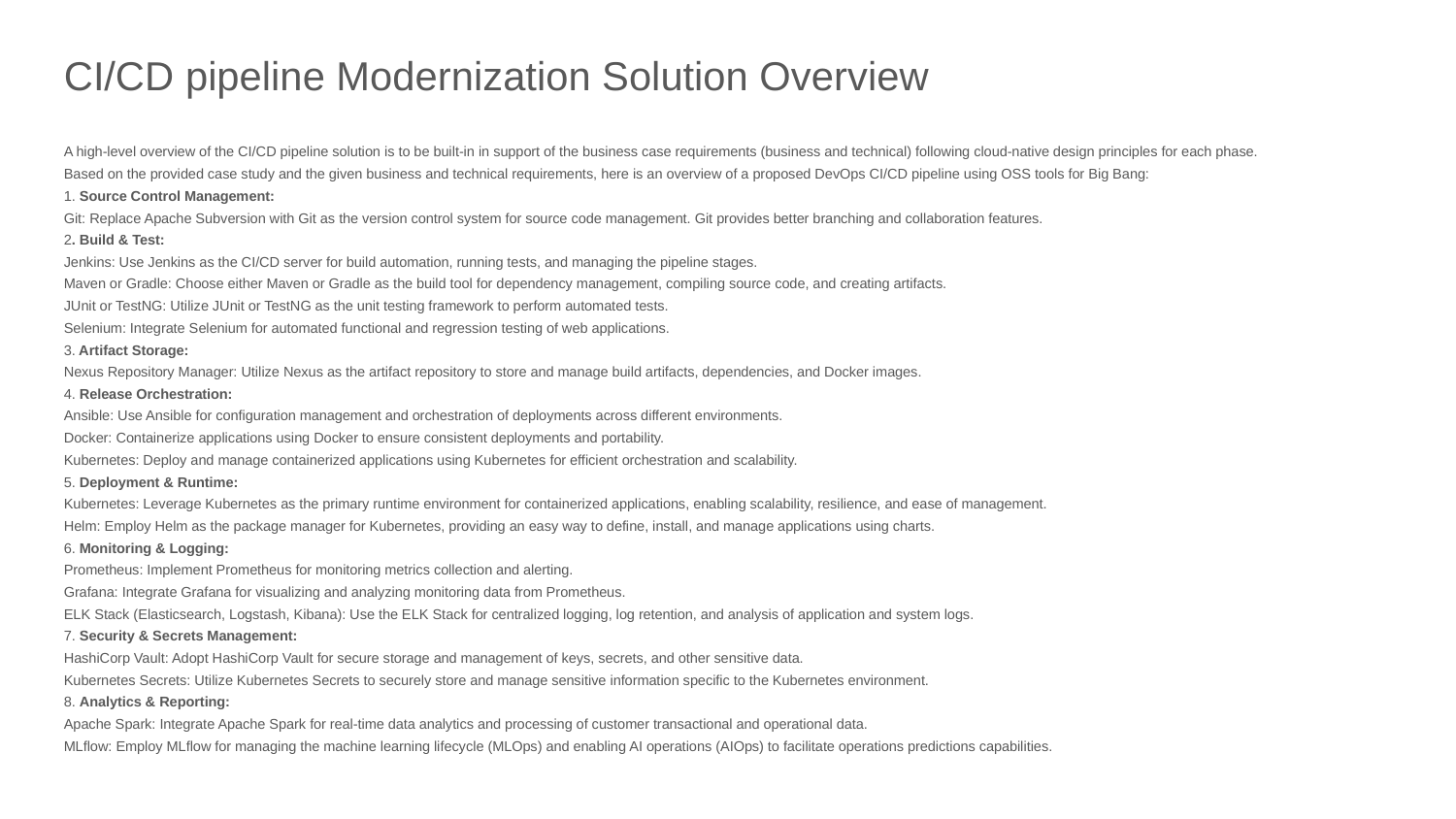

CI/CD pipeline Modernization Solution Overview

A high-level overview of the CI/CD pipeline solution is to be built-in in support of the business case requirements (business and technical) following cloud-native design principles for each phase.
Based on the provided case study and the given business and technical requirements, here is an overview of a proposed DevOps CI/CD pipeline using OSS tools for Big Bang:
1. Source Control Management:
Git: Replace Apache Subversion with Git as the version control system for source code management. Git provides better branching and collaboration features.
2. Build & Test:
Jenkins: Use Jenkins as the CI/CD server for build automation, running tests, and managing the pipeline stages.
Maven or Gradle: Choose either Maven or Gradle as the build tool for dependency management, compiling source code, and creating artifacts.
JUnit or TestNG: Utilize JUnit or TestNG as the unit testing framework to perform automated tests.
Selenium: Integrate Selenium for automated functional and regression testing of web applications.
3. Artifact Storage:
Nexus Repository Manager: Utilize Nexus as the artifact repository to store and manage build artifacts, dependencies, and Docker images.
4. Release Orchestration:
Ansible: Use Ansible for configuration management and orchestration of deployments across different environments.
Docker: Containerize applications using Docker to ensure consistent deployments and portability.
Kubernetes: Deploy and manage containerized applications using Kubernetes for efficient orchestration and scalability.
5. Deployment & Runtime:
Kubernetes: Leverage Kubernetes as the primary runtime environment for containerized applications, enabling scalability, resilience, and ease of management.
Helm: Employ Helm as the package manager for Kubernetes, providing an easy way to define, install, and manage applications using charts.
6. Monitoring & Logging:
Prometheus: Implement Prometheus for monitoring metrics collection and alerting.
Grafana: Integrate Grafana for visualizing and analyzing monitoring data from Prometheus.
ELK Stack (Elasticsearch, Logstash, Kibana): Use the ELK Stack for centralized logging, log retention, and analysis of application and system logs.
7. Security & Secrets Management:
HashiCorp Vault: Adopt HashiCorp Vault for secure storage and management of keys, secrets, and other sensitive data.
Kubernetes Secrets: Utilize Kubernetes Secrets to securely store and manage sensitive information specific to the Kubernetes environment.
8. Analytics & Reporting:
Apache Spark: Integrate Apache Spark for real-time data analytics and processing of customer transactional and operational data.
MLflow: Employ MLflow for managing the machine learning lifecycle (MLOps) and enabling AI operations (AIOps) to facilitate operations predictions capabilities.